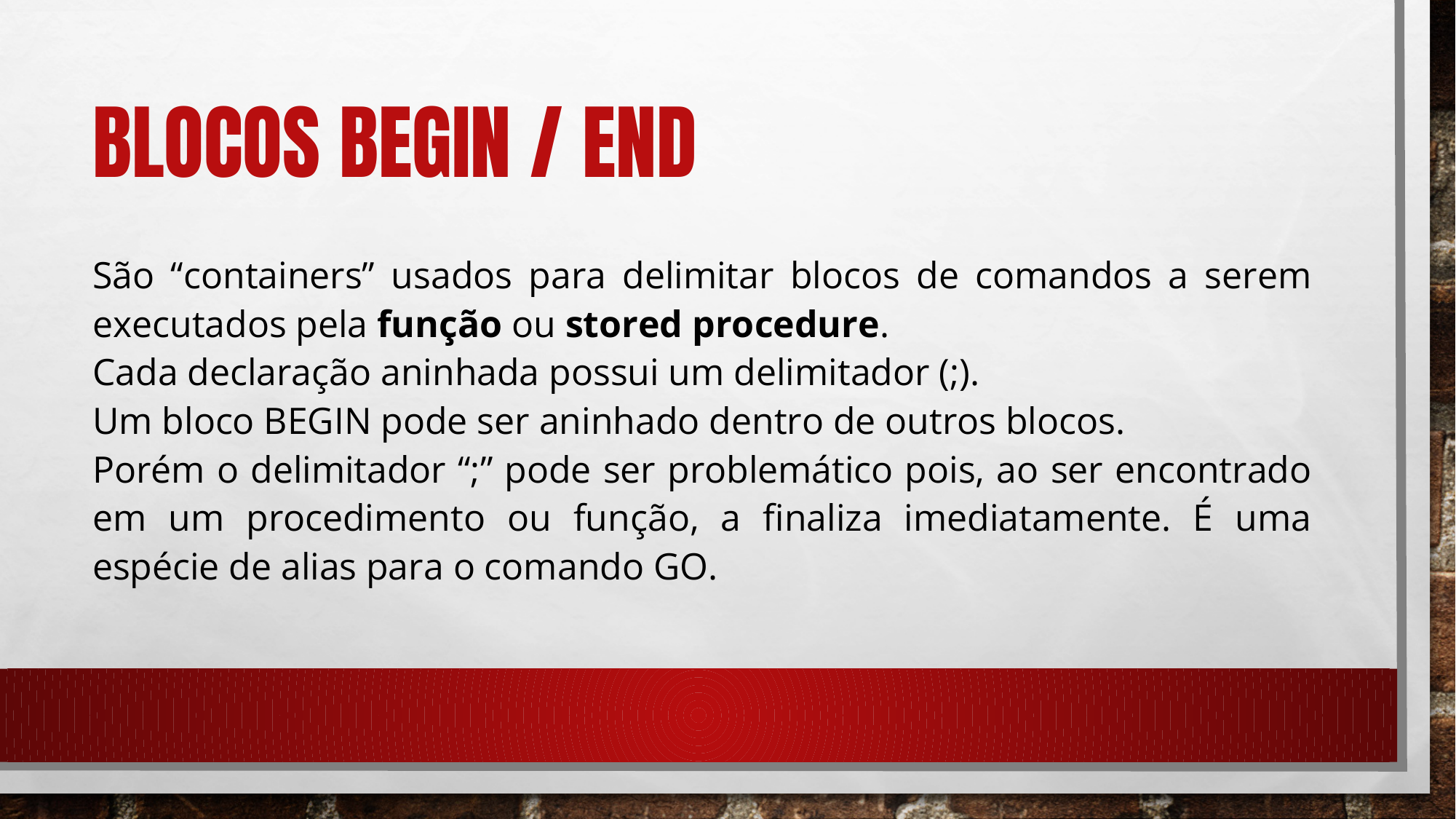

# Blocos BEGIN / END
São “containers” usados para delimitar blocos de comandos a serem executados pela função ou stored procedure.
Cada declaração aninhada possui um delimitador (;).
Um bloco BEGIN pode ser aninhado dentro de outros blocos.
Porém o delimitador “;” pode ser problemático pois, ao ser encontrado em um procedimento ou função, a finaliza imediatamente. É uma espécie de alias para o comando GO.